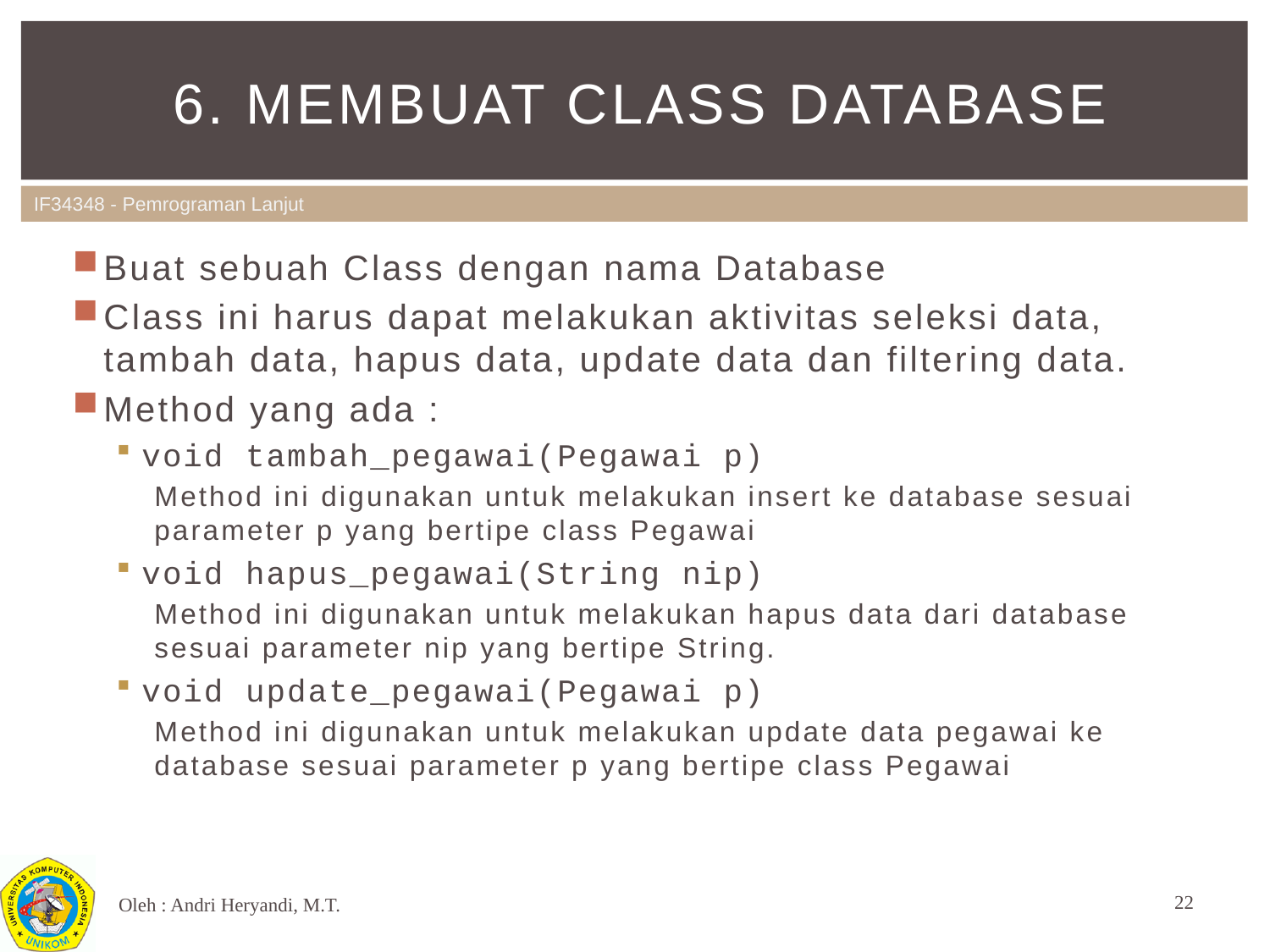

# 6. Membuat class DATABASE
Buat sebuah Class dengan nama Database
Class ini harus dapat melakukan aktivitas seleksi data, tambah data, hapus data, update data dan filtering data.
Method yang ada :
void tambah_pegawai(Pegawai p)
Method ini digunakan untuk melakukan insert ke database sesuai parameter p yang bertipe class Pegawai
void hapus_pegawai(String nip)
Method ini digunakan untuk melakukan hapus data dari database sesuai parameter nip yang bertipe String.
void update_pegawai(Pegawai p)
Method ini digunakan untuk melakukan update data pegawai ke database sesuai parameter p yang bertipe class Pegawai

22
Oleh : Andri Heryandi, M.T.